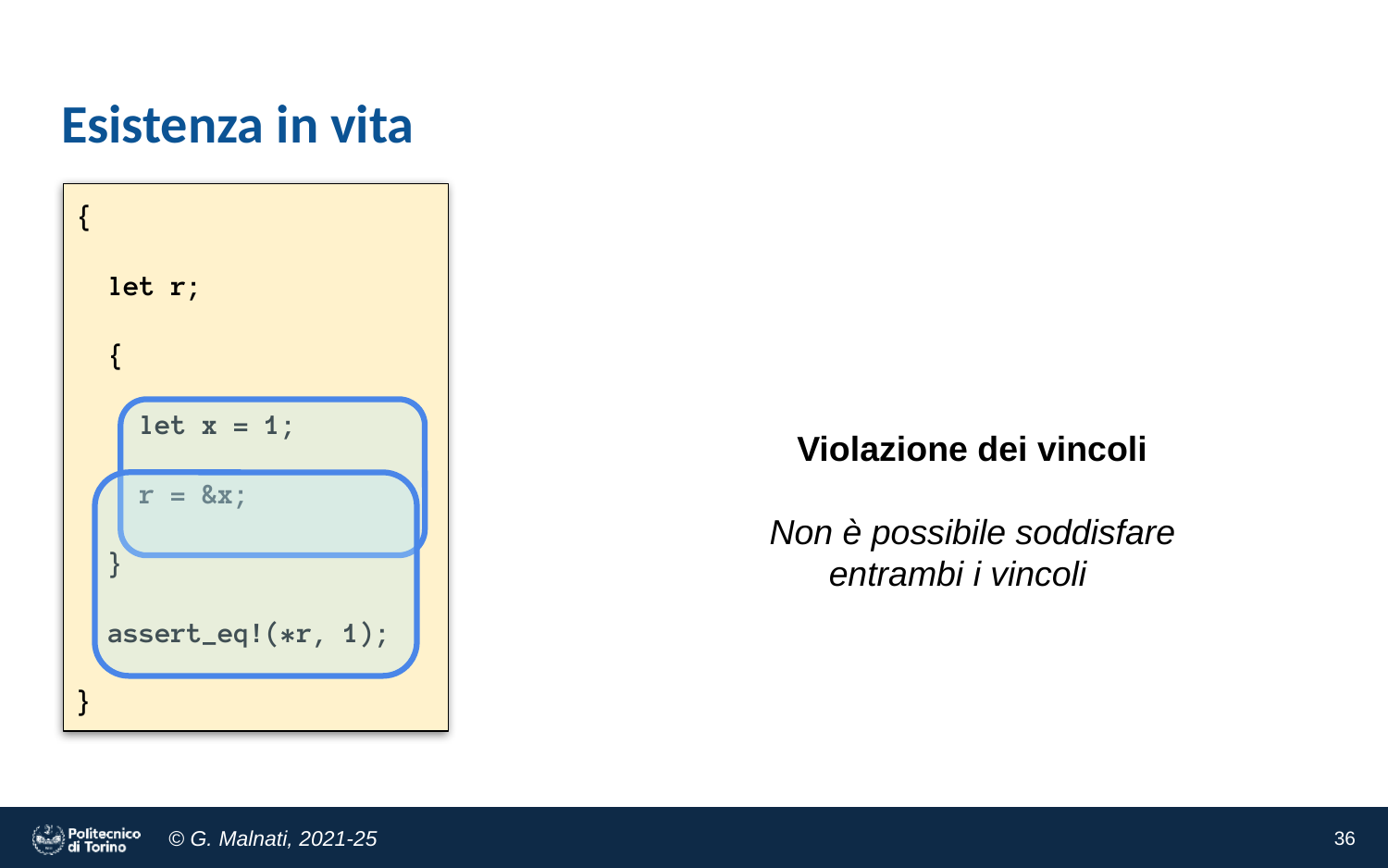

# Esistenza in vita
{

  let r;

  {

    let x = 1;

    r = &x;

  }

  assert_eq!(*r, 1);

}

Violazione dei vincoli

Non è possibile soddisfare entrambi i vincoli

36